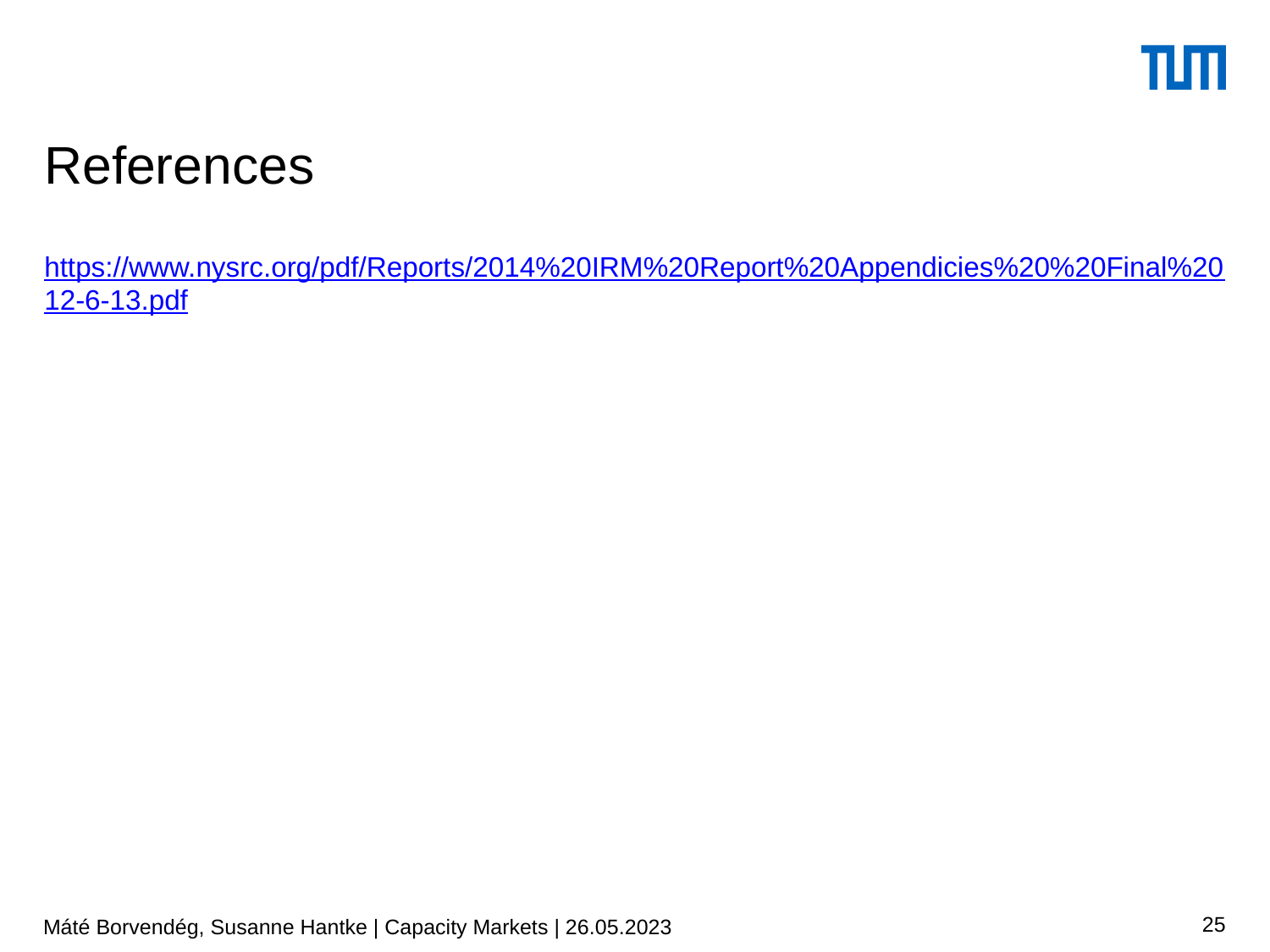

# References
https://www.nysrc.org/pdf/Reports/2014%20IRM%20Report%20Appendicies%20%20Final%2012-6-13.pdf

25
Máté Borvendég, Susanne Hantke | Capacity Markets | 26.05.2023